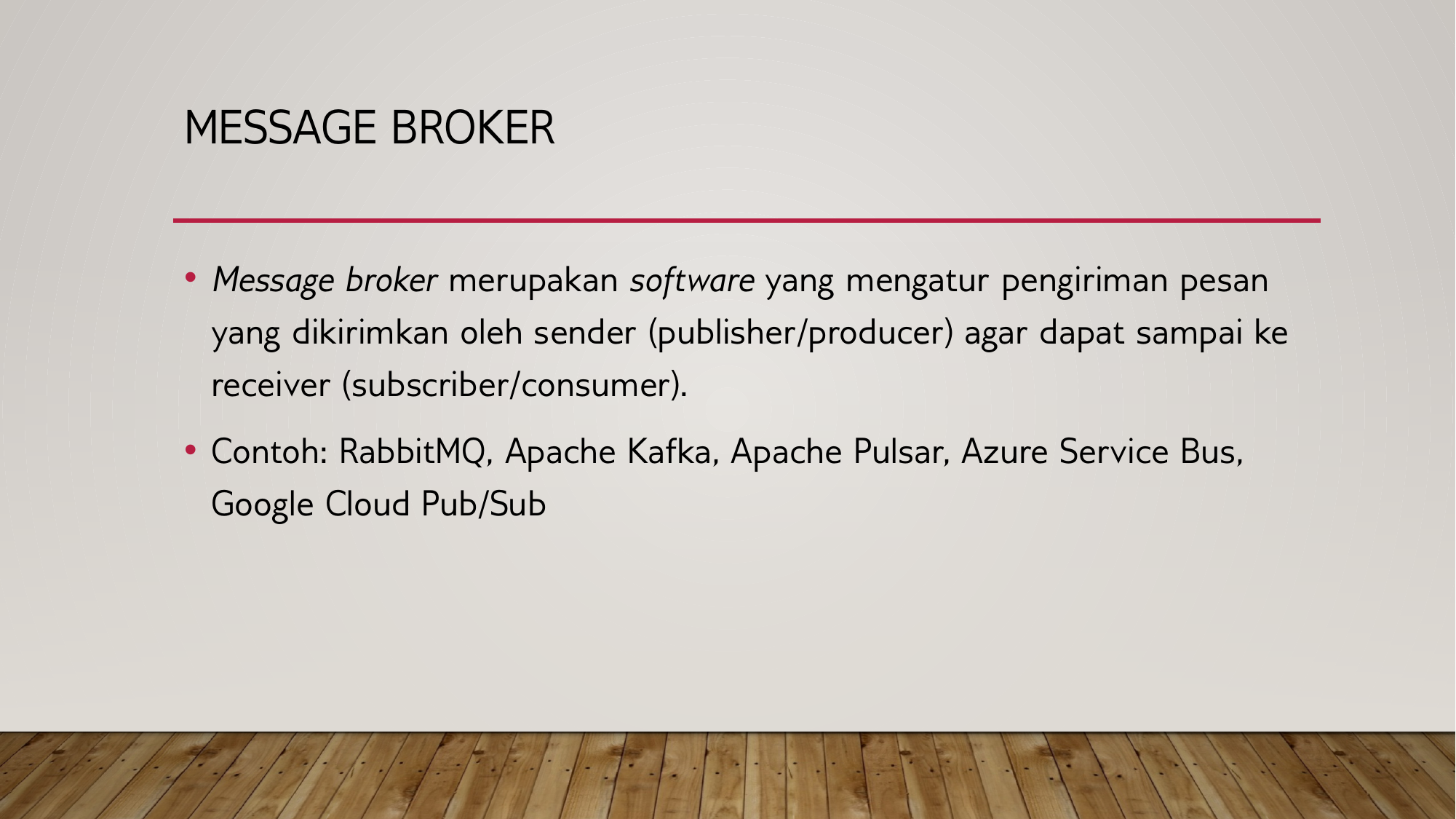

# Message Broker
Message broker merupakan software yang mengatur pengiriman pesan yang dikirimkan oleh sender (publisher/producer) agar dapat sampai ke receiver (subscriber/consumer).
Contoh: RabbitMQ, Apache Kafka, Apache Pulsar, Azure Service Bus, Google Cloud Pub/Sub